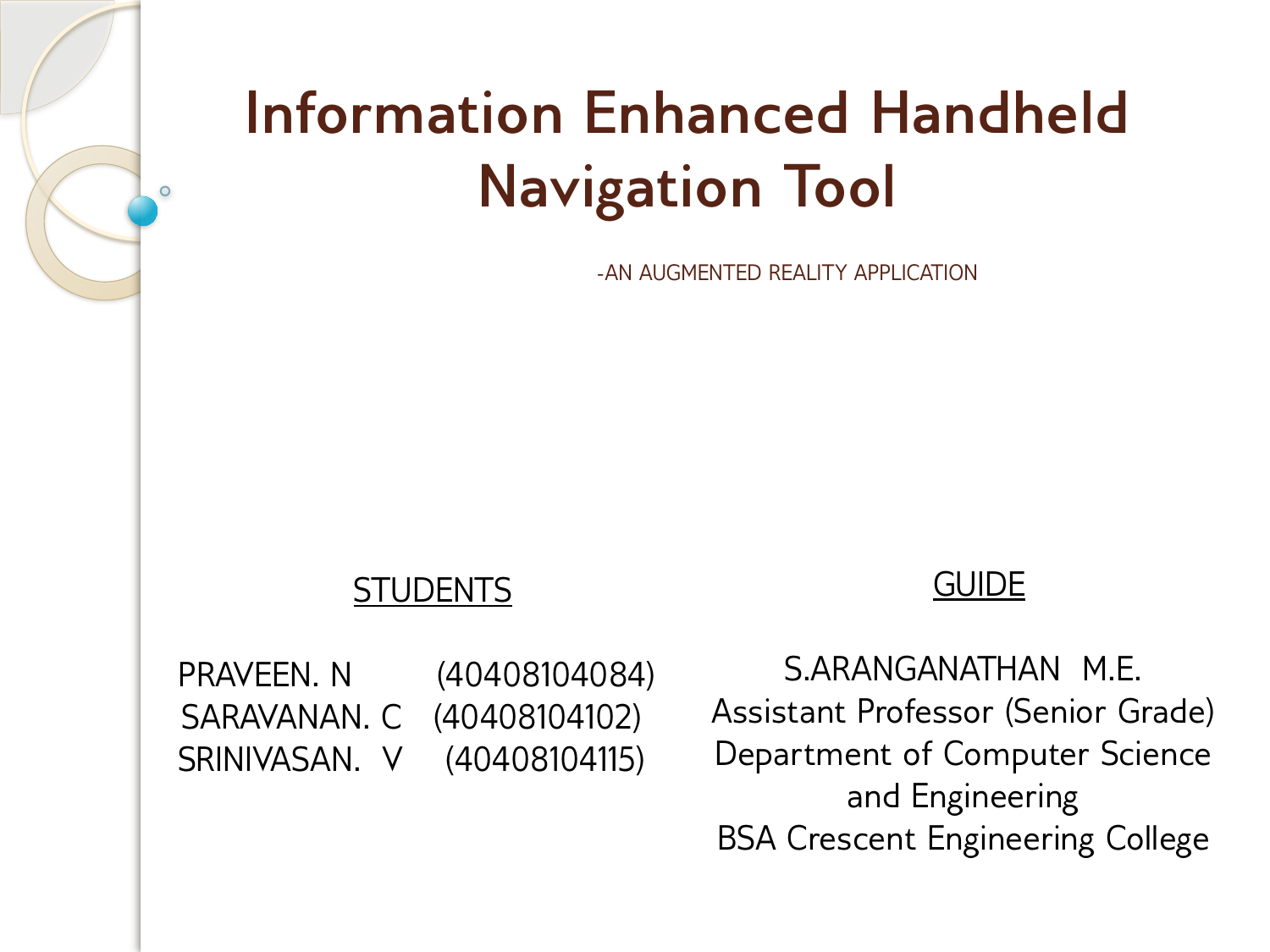

# Information Enhanced Handheld Navigation Tool -AN AUGMENTED REALITY APPLICATION
   GUIDE

S.ARANGANATHAN  M.E.
Assistant Professor (Senior Grade)
Department of Computer Science and Engineering
BSA Crescent Engineering College
                  STUDENTS
 PRAVEEN. N        (40408104084)
SARAVANAN. C   (40408104102)
SRINIVASAN.  V    (40408104115)